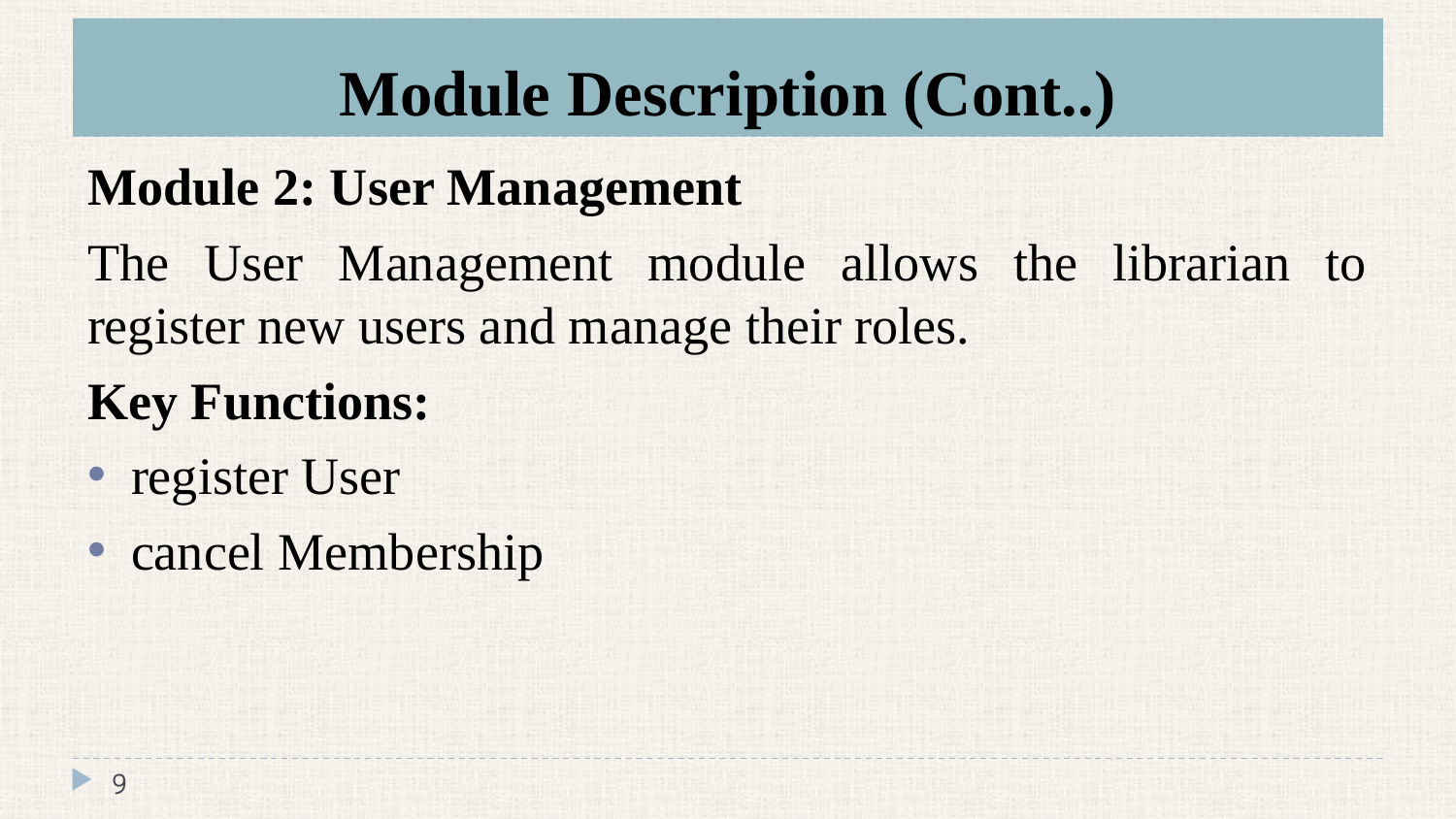

# Module Description (Cont..)
Module 2: User Management
The User Management module allows the librarian to register new users and manage their roles.
Key Functions:
register User
cancel Membership
9